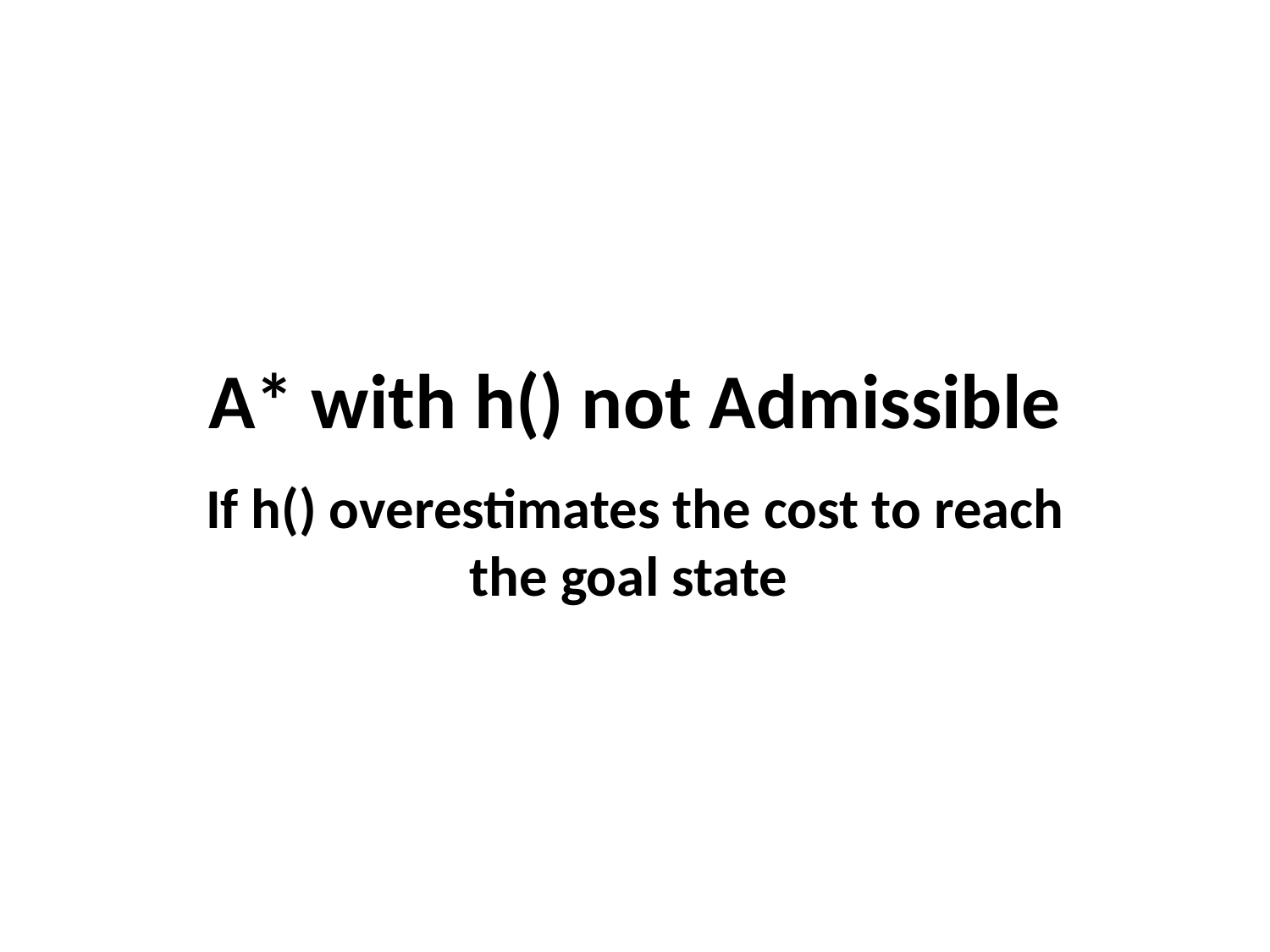

# A* with h() not Admissible
If h() overestimates the cost to reach the goal state